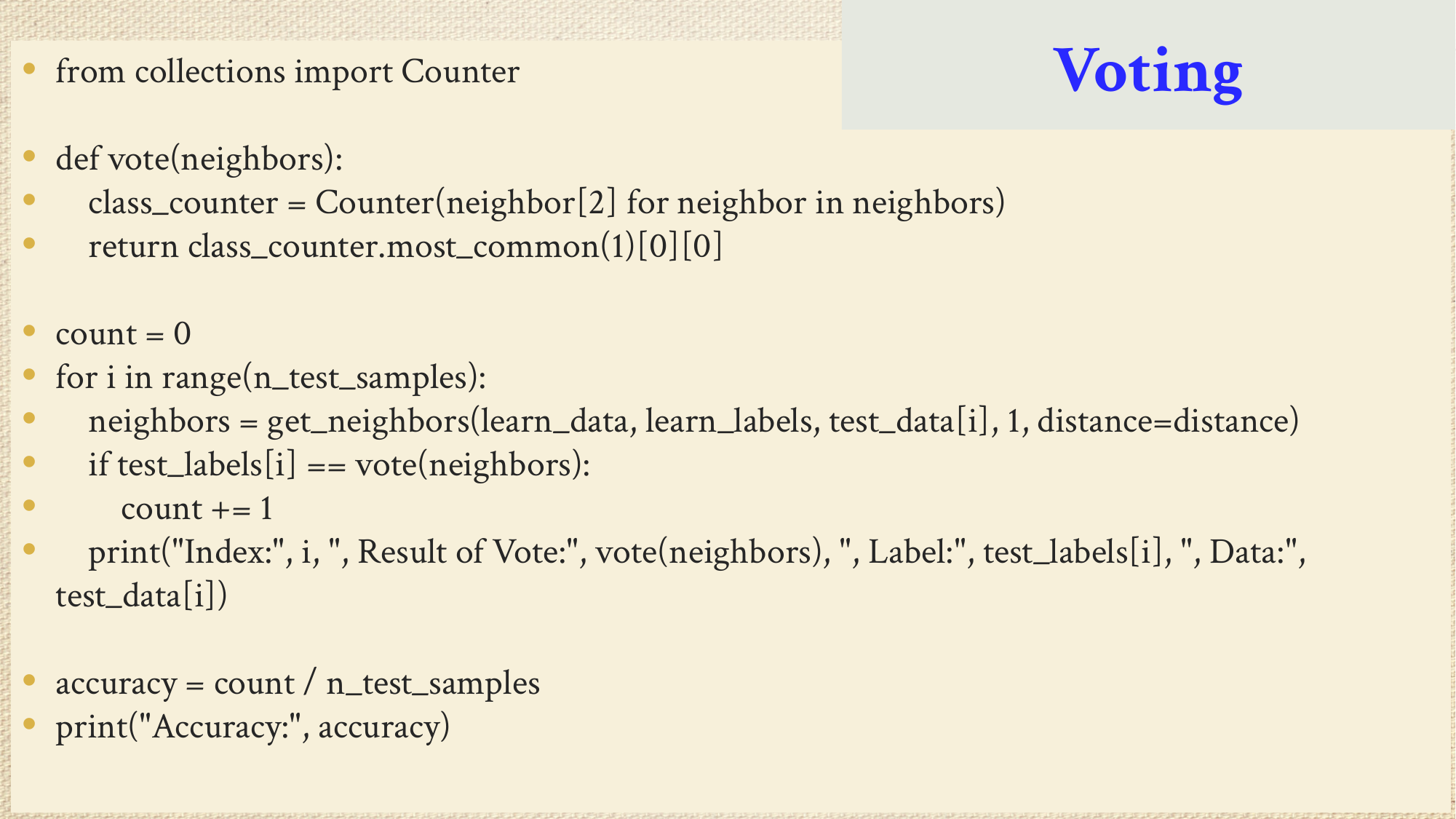

# Voting
from collections import Counter

def vote(neighbors):
    class_counter = Counter(neighbor[2] for neighbor in neighbors)
    return class_counter.most_common(1)[0][0]

count = 0
for i in range(n_test_samples):
    neighbors = get_neighbors(learn_data, learn_labels, test_data[i], 1, distance=distance)
    if test_labels[i] == vote(neighbors):
        count += 1
    print("Index:", i, ", Result of Vote:", vote(neighbors), ", Label:", test_labels[i], ", Data:", test_data[i])

accuracy = count / n_test_samples
print("Accuracy:", accuracy)